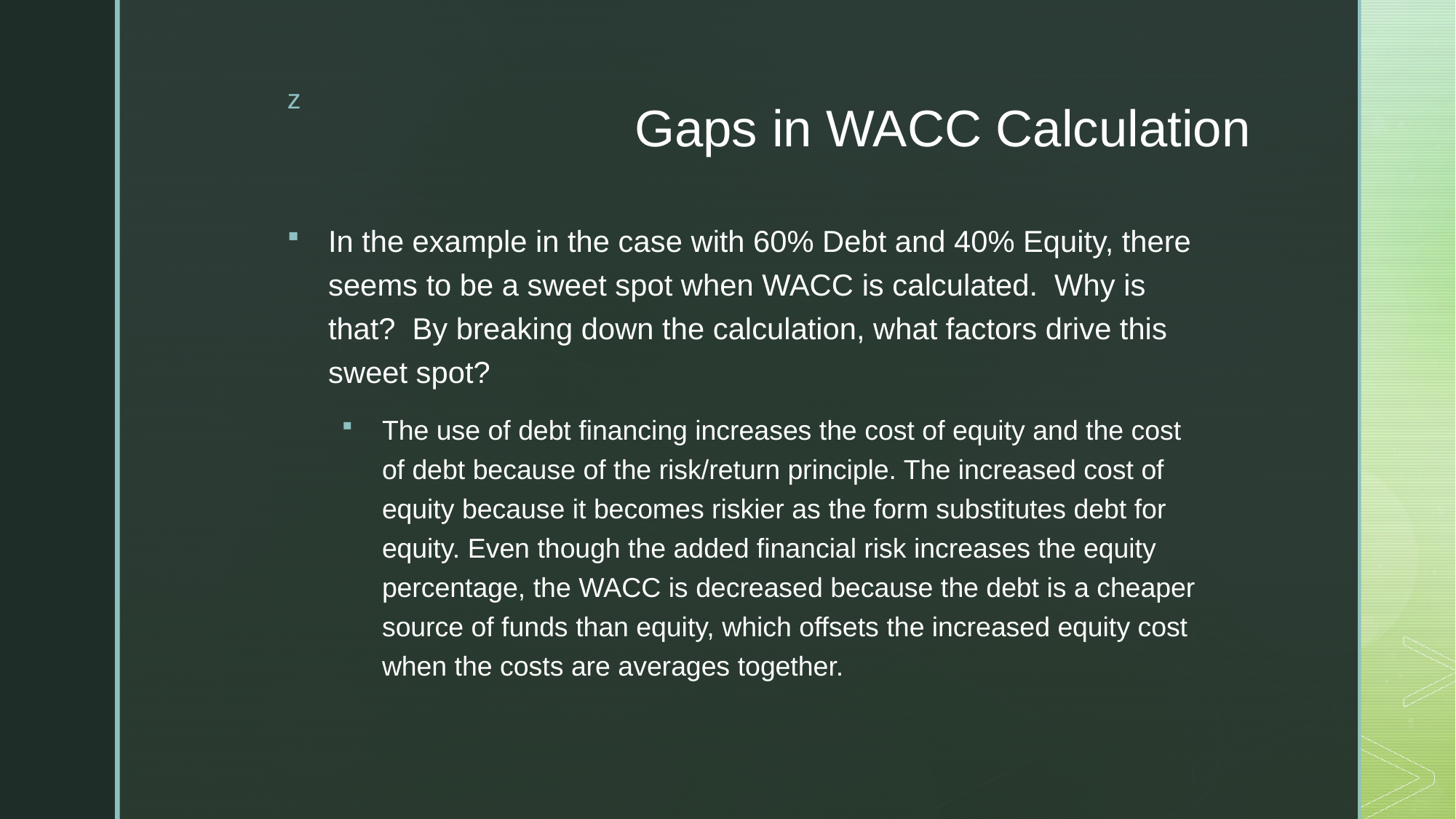

# Gaps in WACC Calculation
In the example in the case with 60% Debt and 40% Equity, there seems to be a sweet spot when WACC is calculated.  Why is that?  By breaking down the calculation, what factors drive this sweet spot?
The use of debt financing increases the cost of equity and the cost of debt because of the risk/return principle. The increased cost of equity because it becomes riskier as the form substitutes debt for equity. Even though the added financial risk increases the equity percentage, the WACC is decreased because the debt is a cheaper source of funds than equity, which offsets the increased equity cost when the costs are averages together.